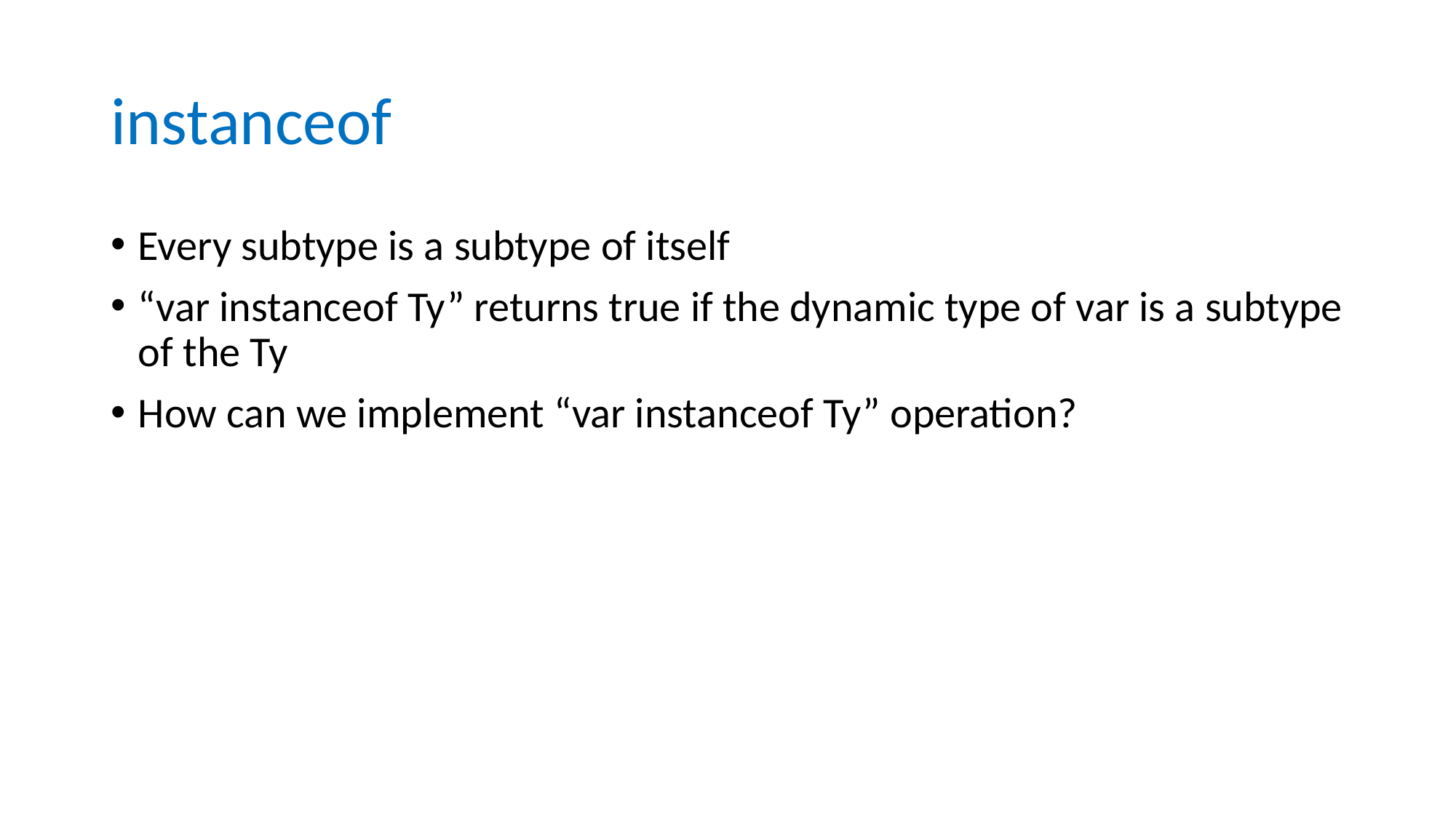

# instanceof
Every subtype is a subtype of itself
“var instanceof Ty” returns true if the dynamic type of var is a subtype of the Ty
How can we implement “var instanceof Ty” operation?